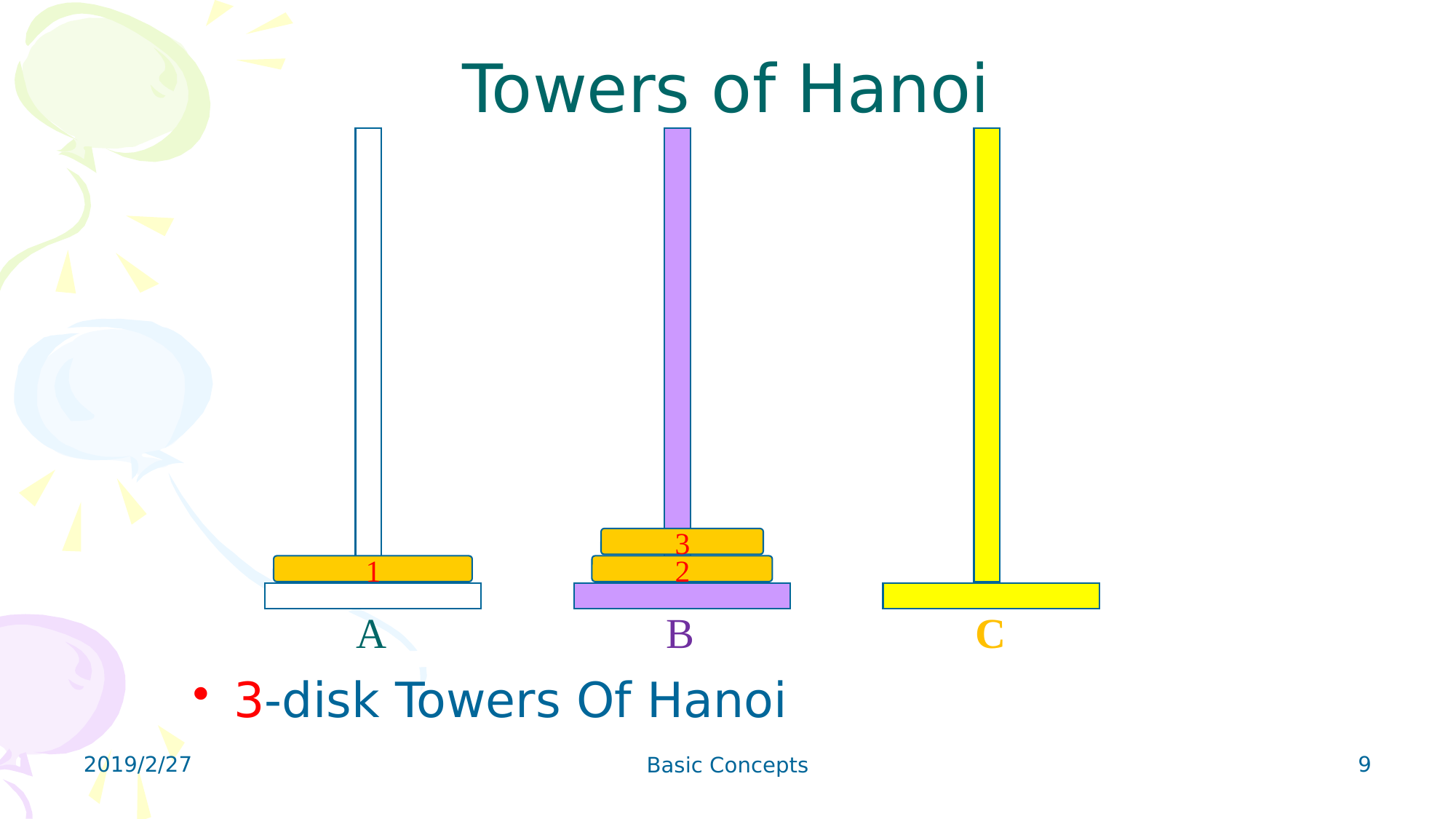

# Towers of Hanoi

B

C
3

1

2

A
3-disk Towers Of Hanoi
2019/2/27
9
Basic Concepts